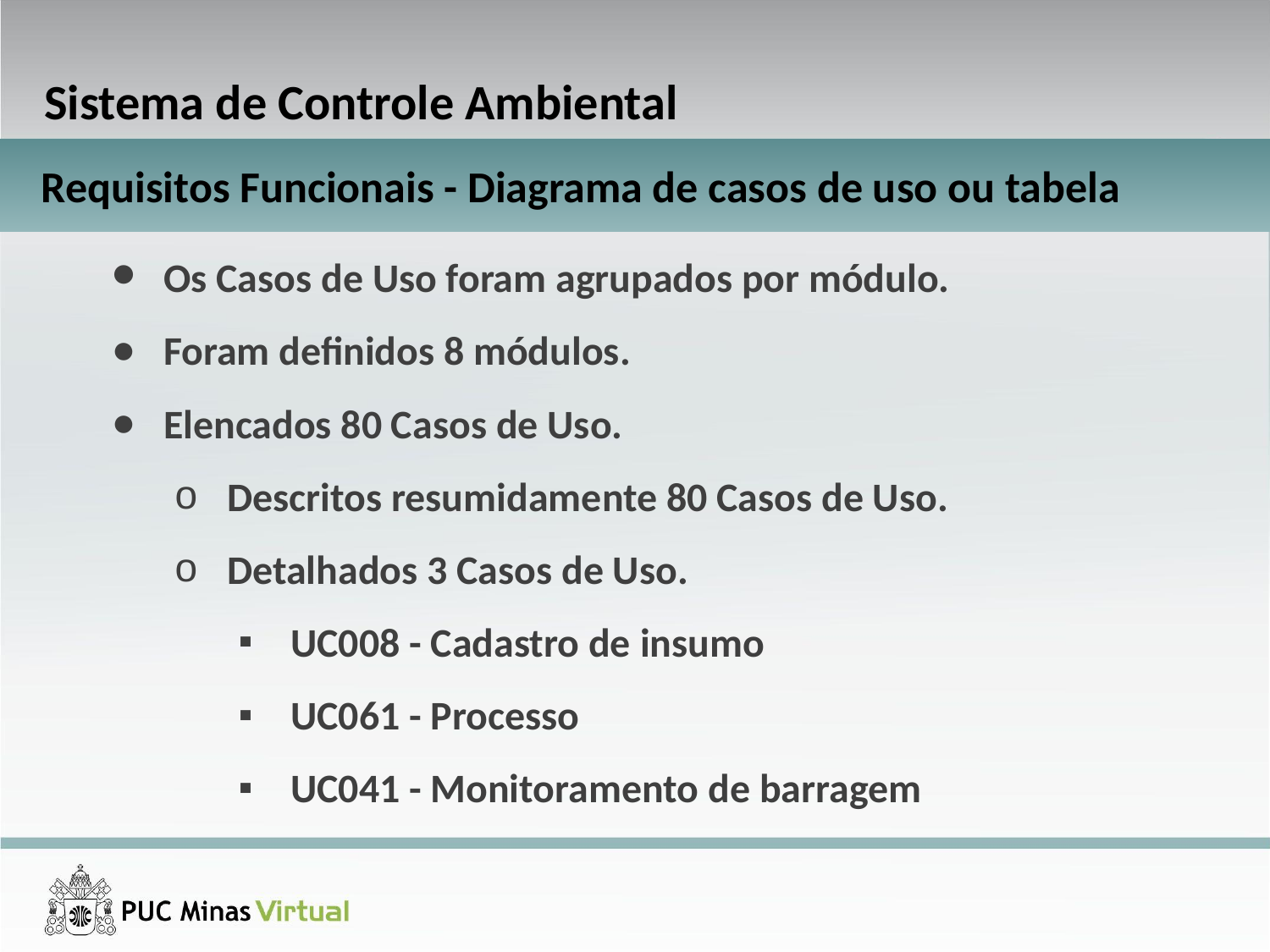

Sistema de Controle Ambiental

Requisitos Funcionais - Diagrama de casos de uso ou tabela
Os Casos de Uso foram agrupados por módulo.
Foram definidos 8 módulos.
Elencados 80 Casos de Uso.
Descritos resumidamente 80 Casos de Uso.
Detalhados 3 Casos de Uso.
UC008 - Cadastro de insumo
UC061 - Processo
UC041 - Monitoramento de barragem